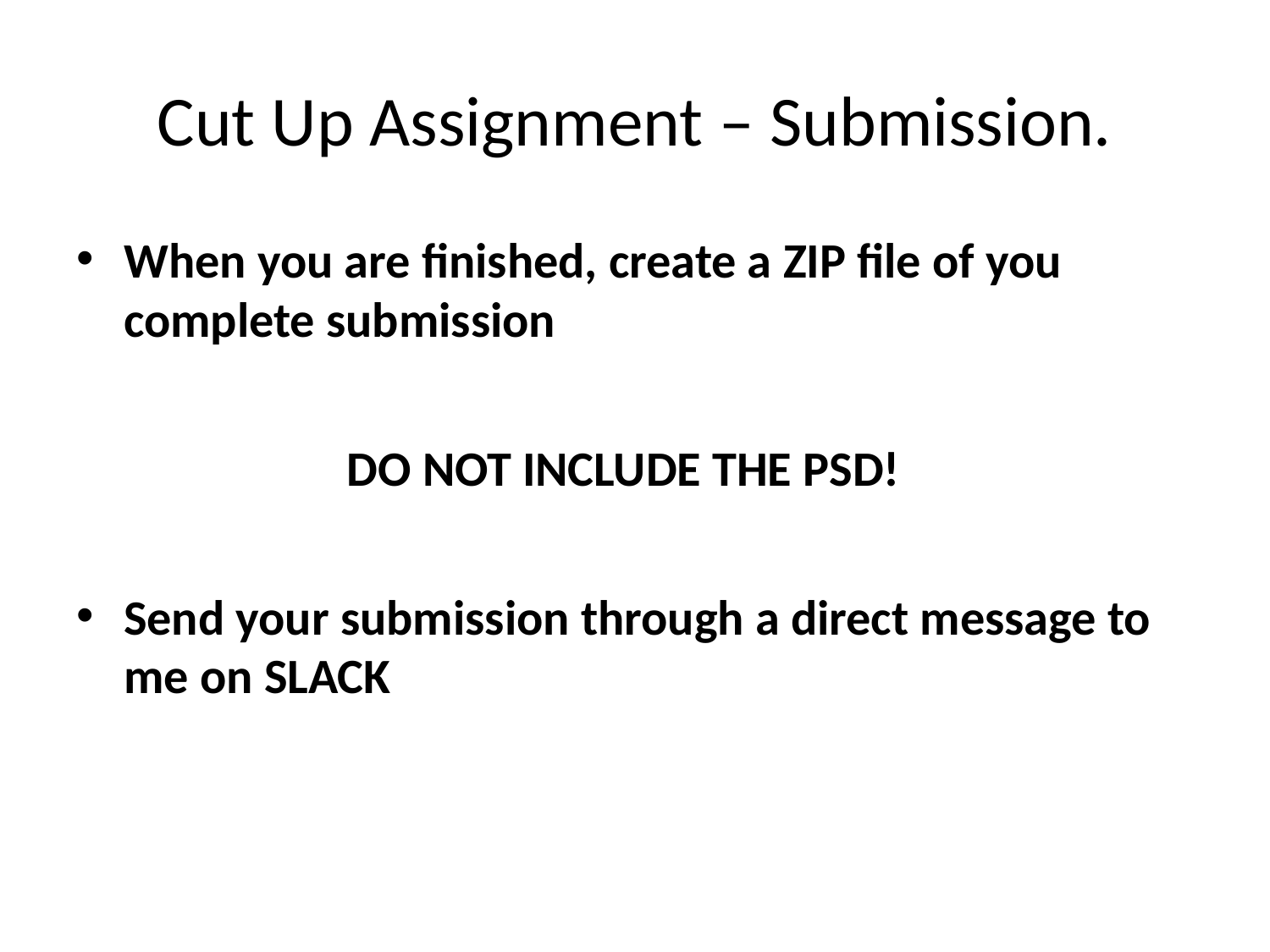

# Cut Up Assignment – Submission.
When you are finished, create a ZIP file of you complete submission

		DO NOT INCLUDE THE PSD!

Send your submission through a direct message to me on SLACK